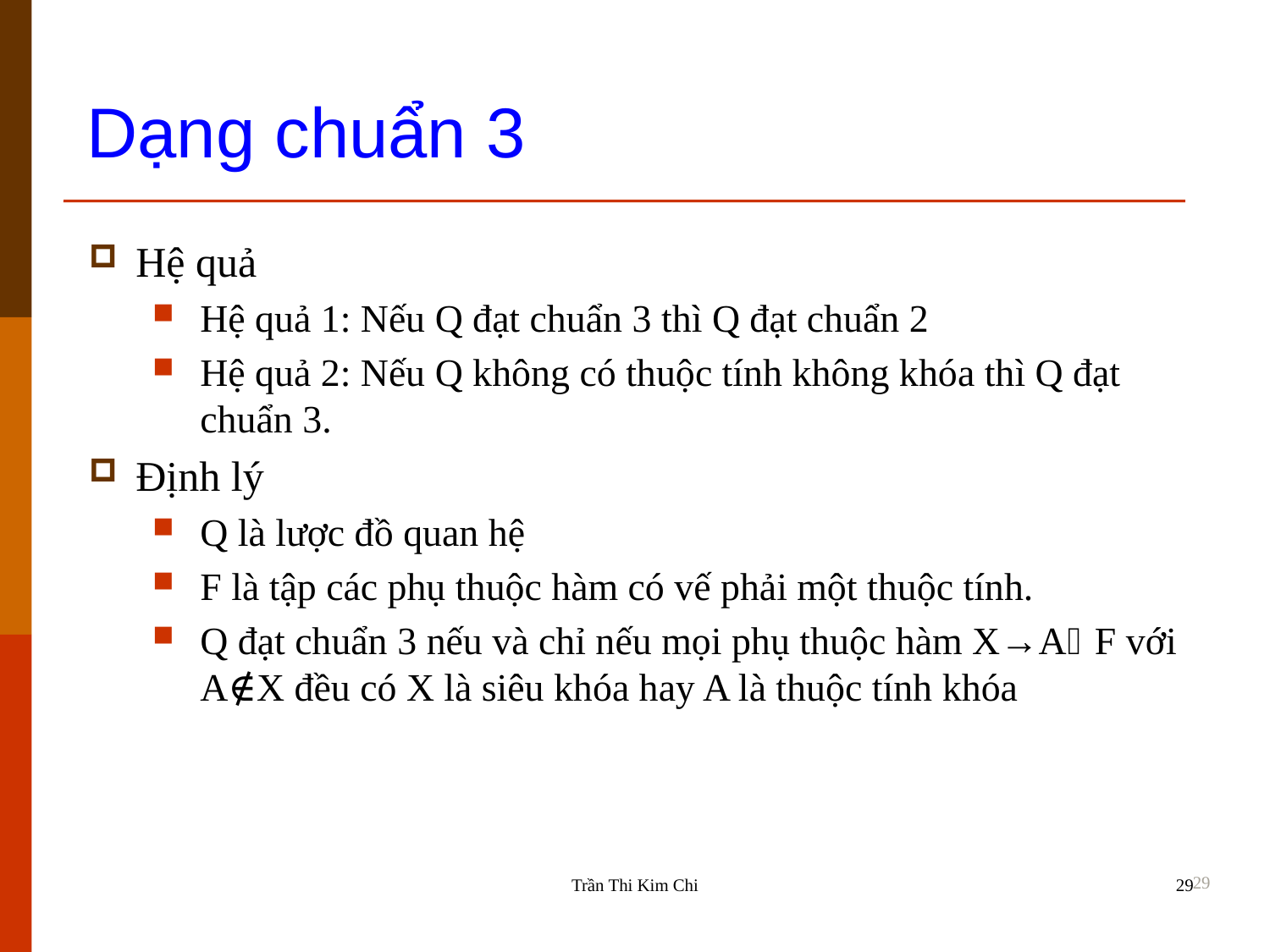

Dạng chuẩn 3
Hệ quả
Hệ quả 1: Nếu Q đạt chuẩn 3 thì Q đạt chuẩn 2
Hệ quả 2: Nếu Q không có thuộc tính không khóa thì Q đạt chuẩn 3.
Định lý
Q là lược đồ quan hệ
F là tập các phụ thuộc hàm có vế phải một thuộc tính.
Q đạt chuẩn 3 nếu và chỉ nếu mọi phụ thuộc hàm X→A∈F với A∉X đều có X là siêu khóa hay A là thuộc tính khóa
29
Trần Thi Kim Chi
29